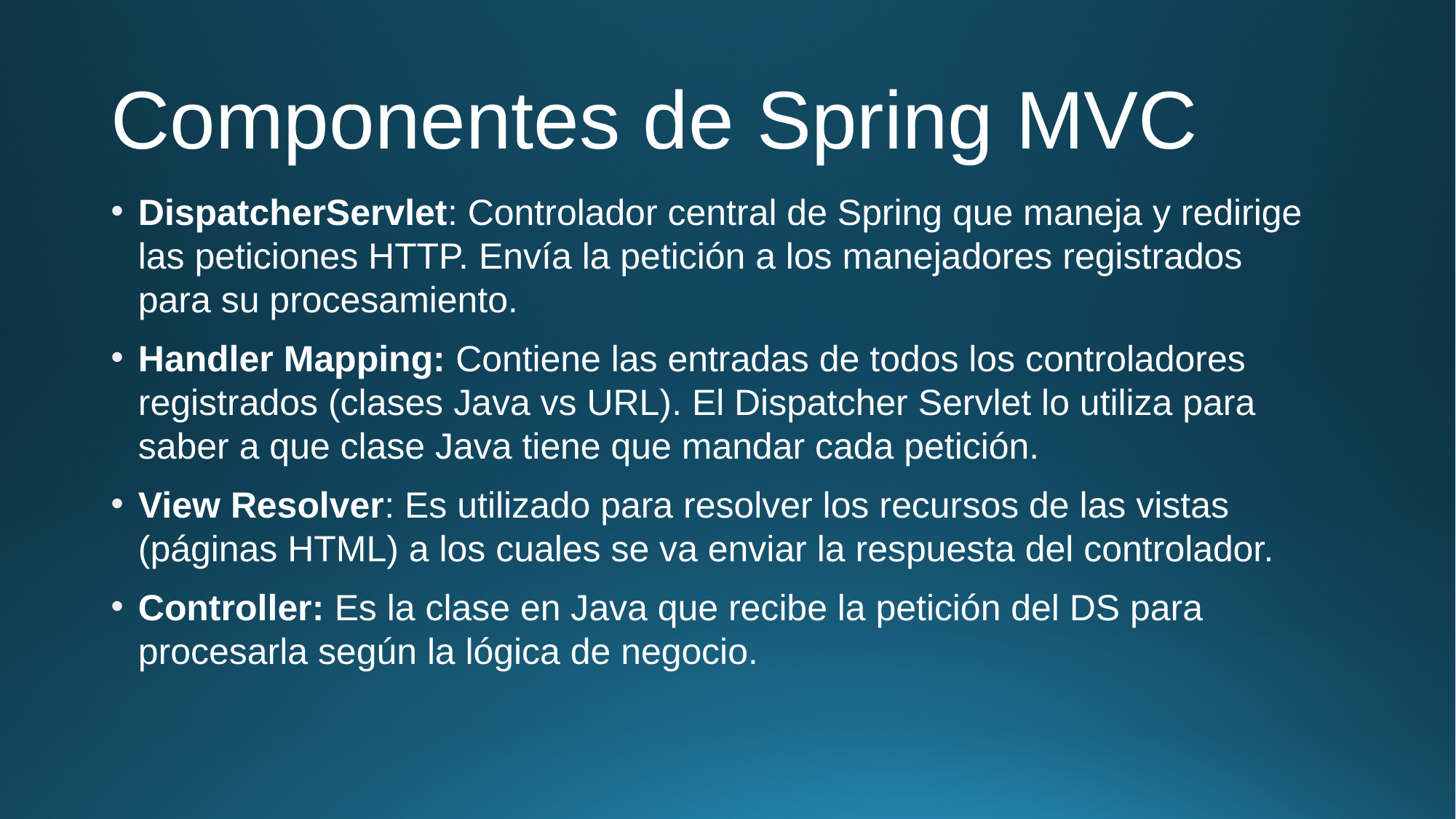

# Componentes de Spring MVC
DispatcherServlet: Controlador central de Spring que maneja y redirige las peticiones HTTP. Envía la petición a los manejadores registrados para su procesamiento.
Handler Mapping: Contiene las entradas de todos los controladores registrados (clases Java vs URL). El Dispatcher Servlet lo utiliza para saber a que clase Java tiene que mandar cada petición.
View Resolver: Es utilizado para resolver los recursos de las vistas (páginas HTML) a los cuales se va enviar la respuesta del controlador.
Controller: Es la clase en Java que recibe la petición del DS para procesarla según la lógica de negocio.